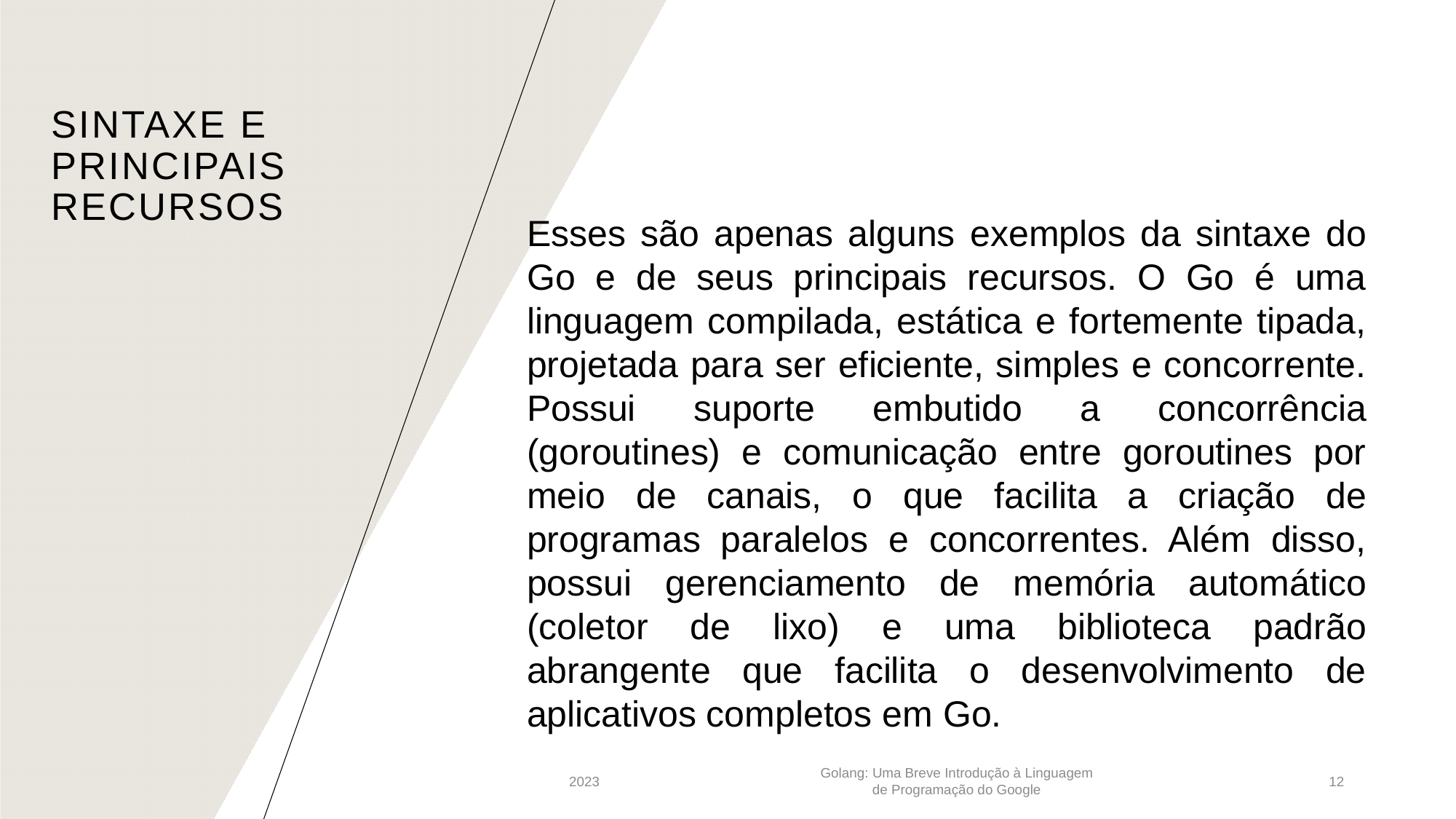

Sintaxe e principais recursos
Esses são apenas alguns exemplos da sintaxe do Go e de seus principais recursos. O Go é uma linguagem compilada, estática e fortemente tipada, projetada para ser eficiente, simples e concorrente. Possui suporte embutido a concorrência (goroutines) e comunicação entre goroutines por meio de canais, o que facilita a criação de programas paralelos e concorrentes. Além disso, possui gerenciamento de memória automático (coletor de lixo) e uma biblioteca padrão abrangente que facilita o desenvolvimento de aplicativos completos em Go.
2023
Golang: Uma Breve Introdução à Linguagem de Programação do Google
12